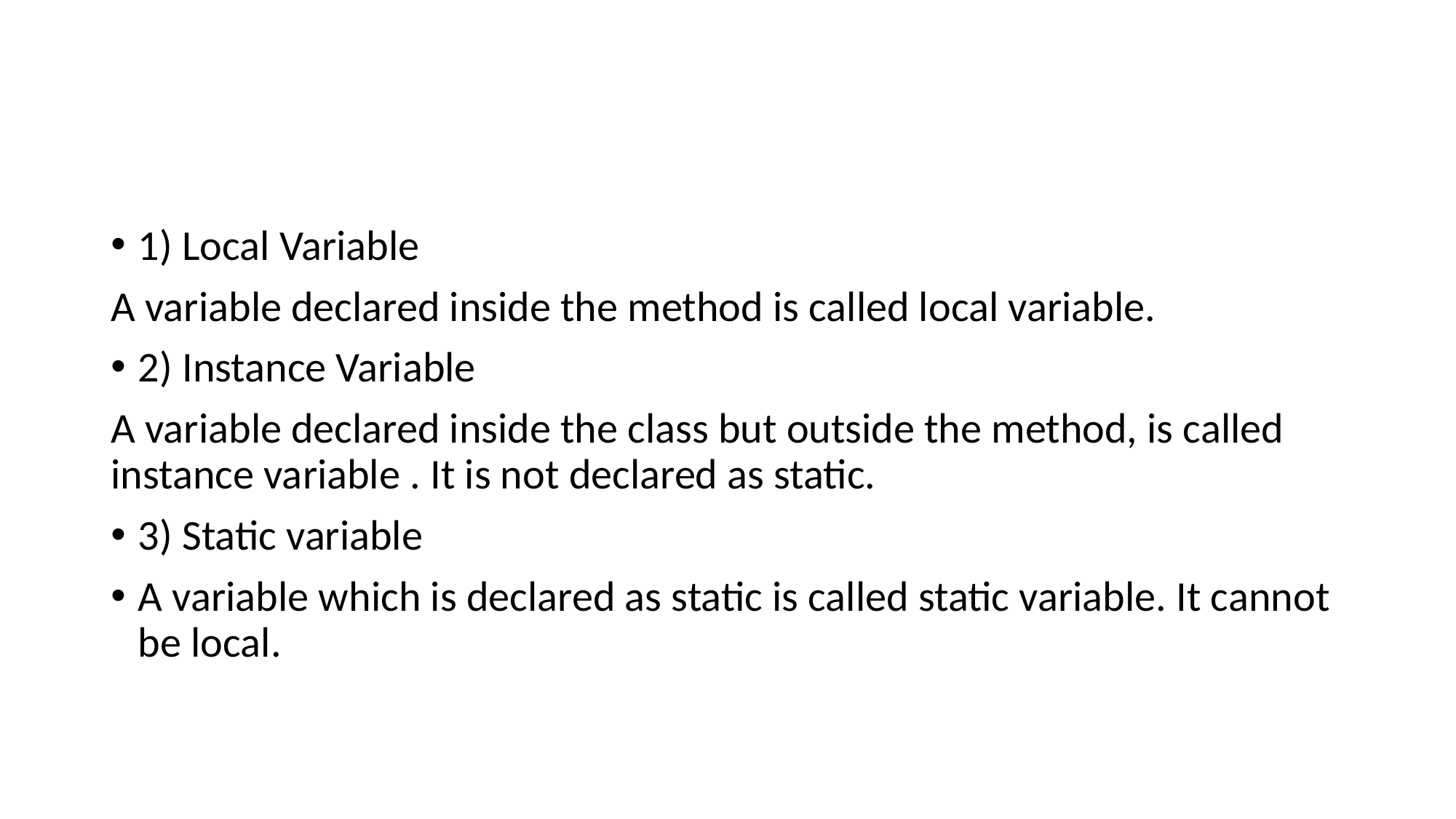

1) Local Variable
A variable declared inside the method is called local variable.
2) Instance Variable
A variable declared inside the class but outside the method, is called instance variable . It is not declared as static.
3) Static variable
A variable which is declared as static is called static variable. It cannot be local.